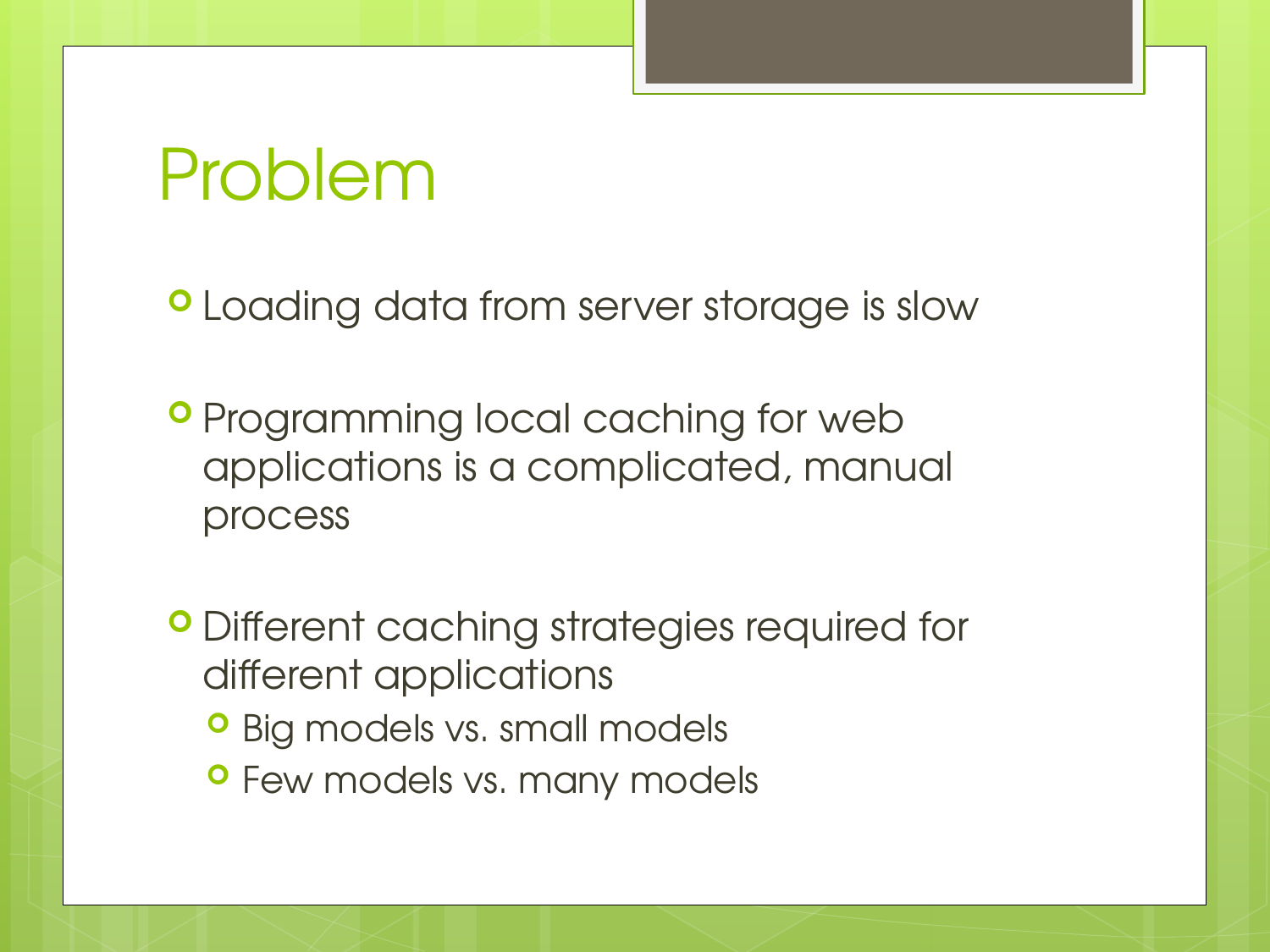

# Problem
Loading data from server storage is slow

Programming local caching for web applications is a complicated, manual process

Different caching strategies required for different applications
Big models vs. small models
Few models vs. many models